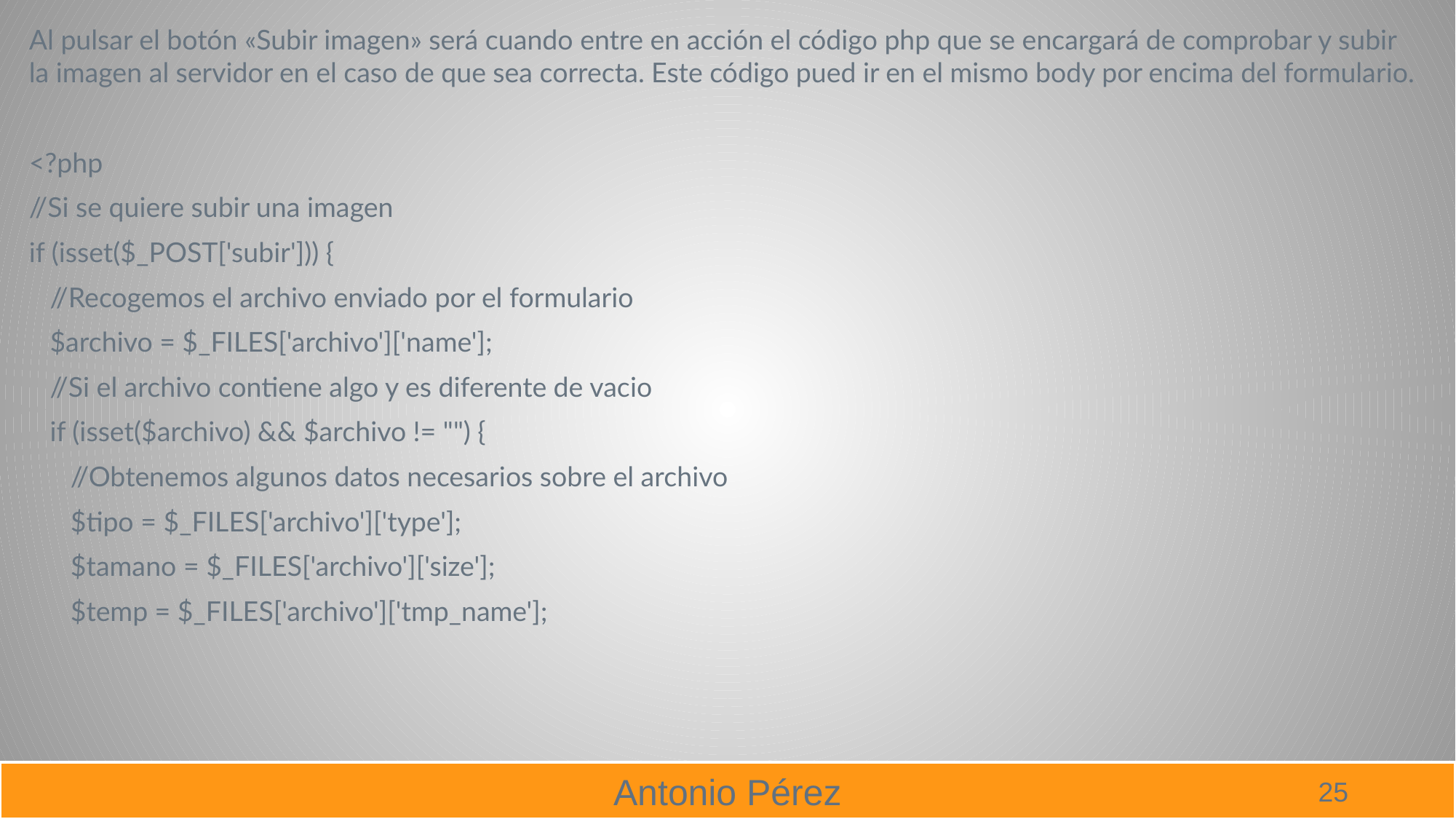

Al pulsar el botón «Subir imagen» será cuando entre en acción el código php que se encargará de comprobar y subir la imagen al servidor en el caso de que sea correcta. Este código pued ir en el mismo body por encima del formulario.

<?php
//Si se quiere subir una imagen
if (isset($_POST['subir'])) {
   //Recogemos el archivo enviado por el formulario
   $archivo = $_FILES['archivo']['name'];
   //Si el archivo contiene algo y es diferente de vacio
   if (isset($archivo) && $archivo != "") {
      //Obtenemos algunos datos necesarios sobre el archivo
      $tipo = $_FILES['archivo']['type'];
      $tamano = $_FILES['archivo']['size'];
      $temp = $_FILES['archivo']['tmp_name'];
25